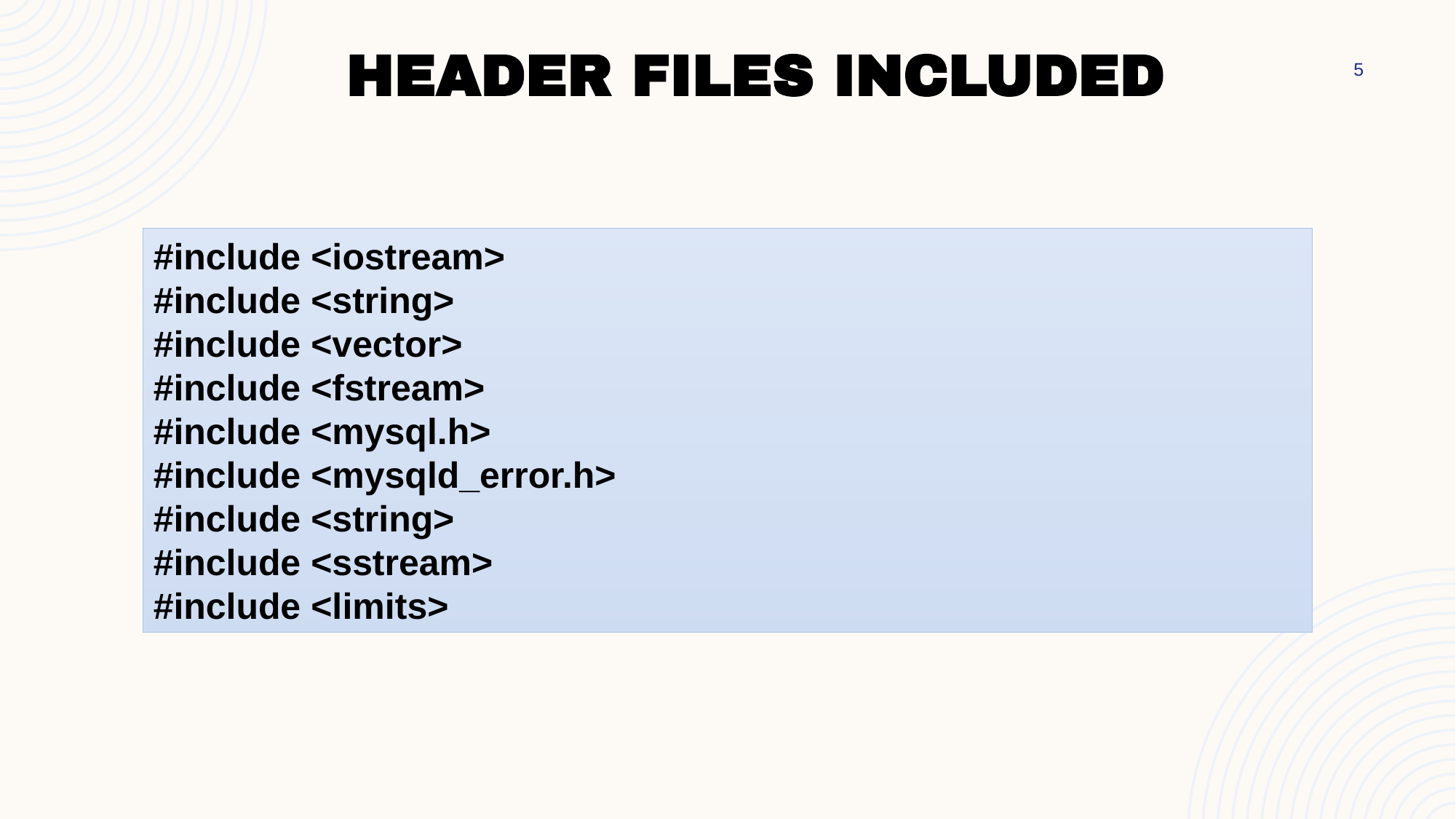

# Header files included
5
#include <iostream>
#include <string>
#include <vector>
#include <fstream>
#include <mysql.h>
#include <mysqld_error.h>
#include <string>
#include <sstream>
#include <limits>